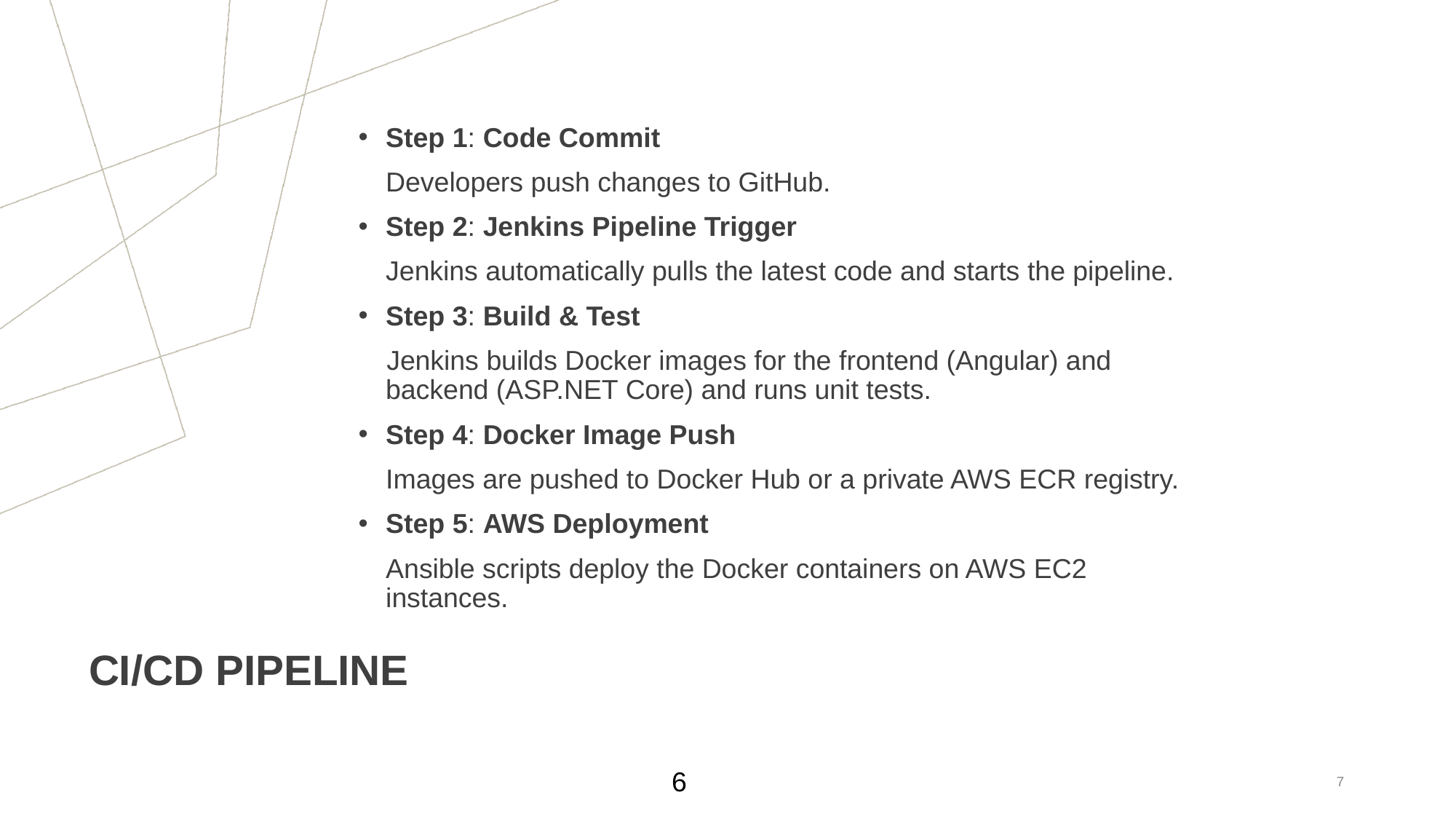

Step 1: Code Commit
 Developers push changes to GitHub.
Step 2: Jenkins Pipeline Trigger
 Jenkins automatically pulls the latest code and starts the pipeline.
Step 3: Build & Test
 Jenkins builds Docker images for the frontend (Angular) and backend (ASP.NET Core) and runs unit tests.
Step 4: Docker Image Push
 Images are pushed to Docker Hub or a private AWS ECR registry.
Step 5: AWS Deployment
Ansible scripts deploy the Docker containers on AWS EC2 instances.

CI/CD PIPELINE
6
7